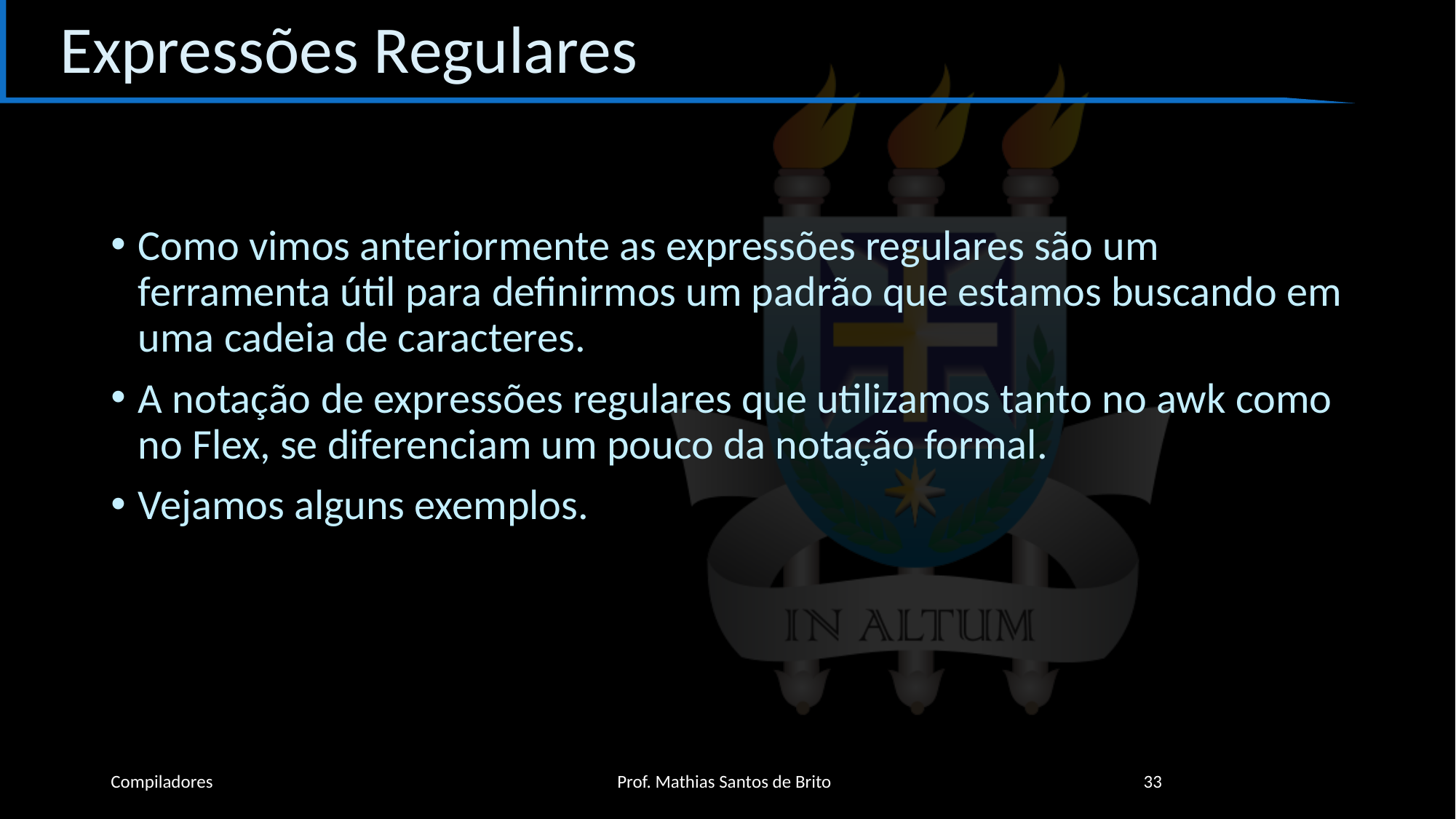

# Expressões Regulares
Como vimos anteriormente as expressões regulares são um ferramenta útil para definirmos um padrão que estamos buscando em uma cadeia de caracteres.
A notação de expressões regulares que utilizamos tanto no awk como no Flex, se diferenciam um pouco da notação formal.
Vejamos alguns exemplos.
Compiladores
Prof. Mathias Santos de Brito
33